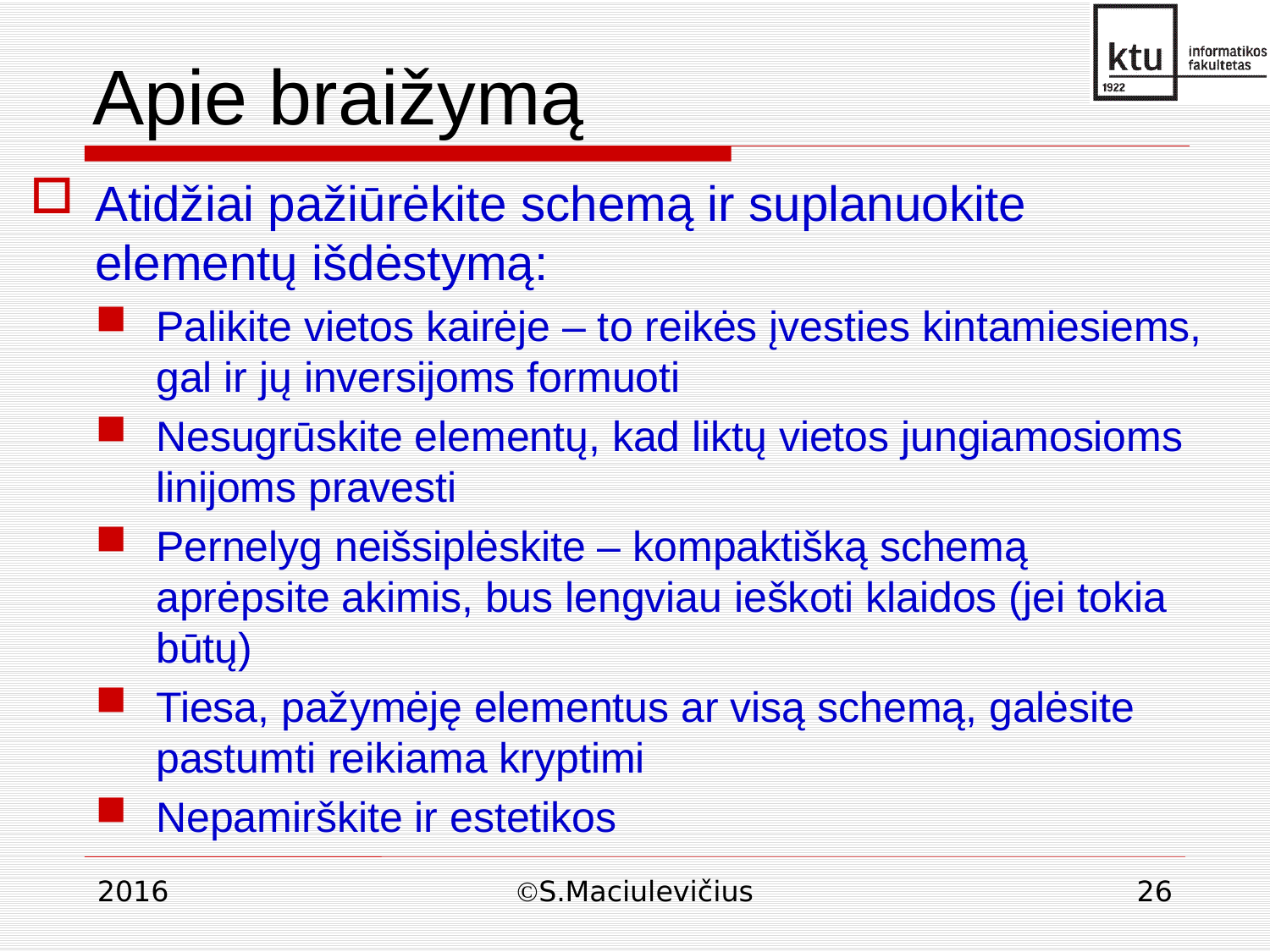

Apie braižymą
Atidžiai pažiūrėkite schemą ir suplanuokite elementų išdėstymą:
Palikite vietos kairėje – to reikės įvesties kintamiesiems, gal ir jų inversijoms formuoti
Nesugrūskite elementų, kad liktų vietos jungiamosioms linijoms pravesti
Pernelyg neišsiplėskite – kompaktišką schemą aprėpsite akimis, bus lengviau ieškoti klaidos (jei tokia būtų)
Tiesa, pažymėję elementus ar visą schemą, galėsite pastumti reikiama kryptimi
Nepamirškite ir estetikos
2016
©S.Maciulevičius
26